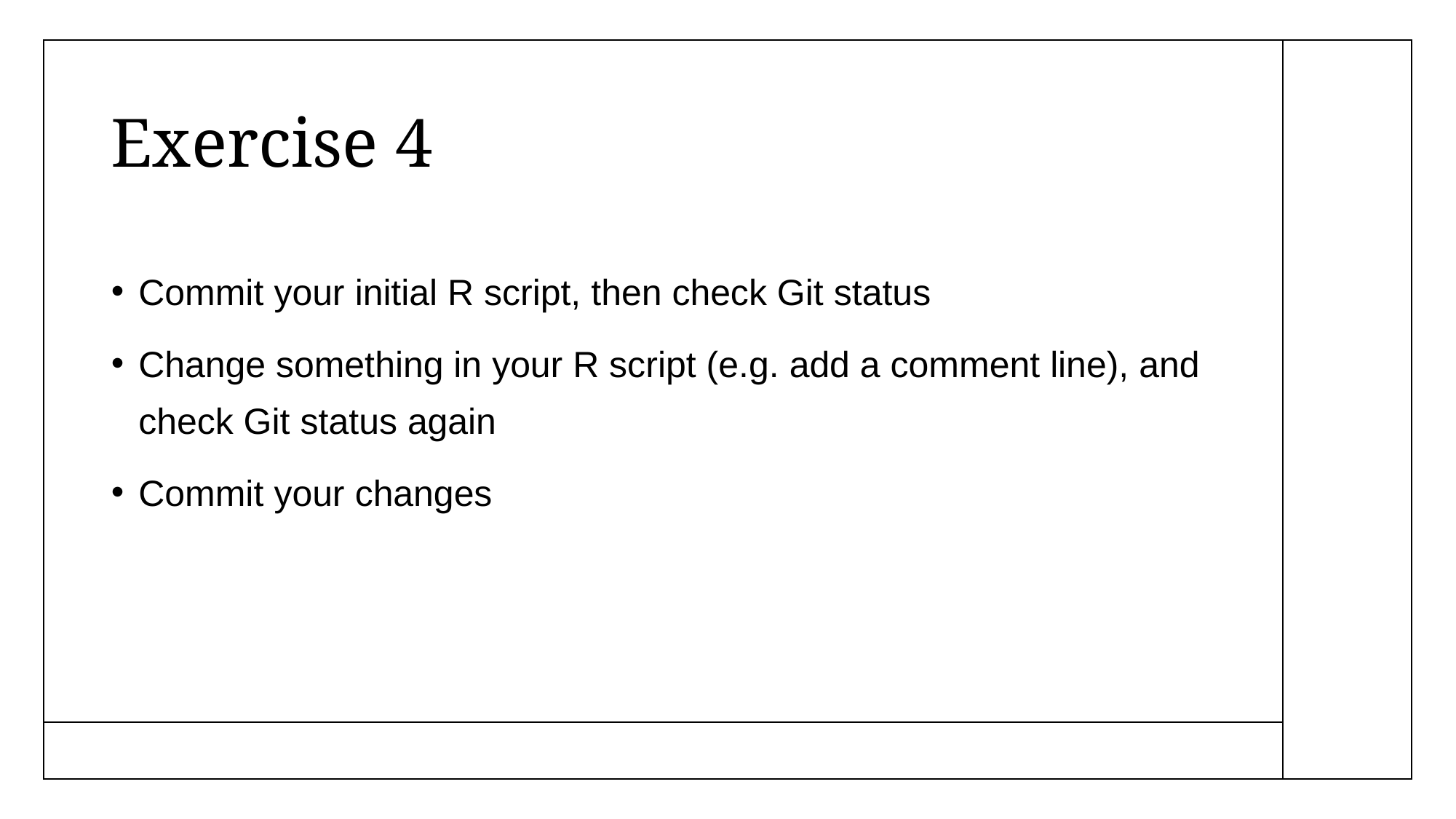

# Exercise 4
Commit your initial R script, then check Git status
Change something in your R script (e.g. add a comment line), and check Git status again
Commit your changes